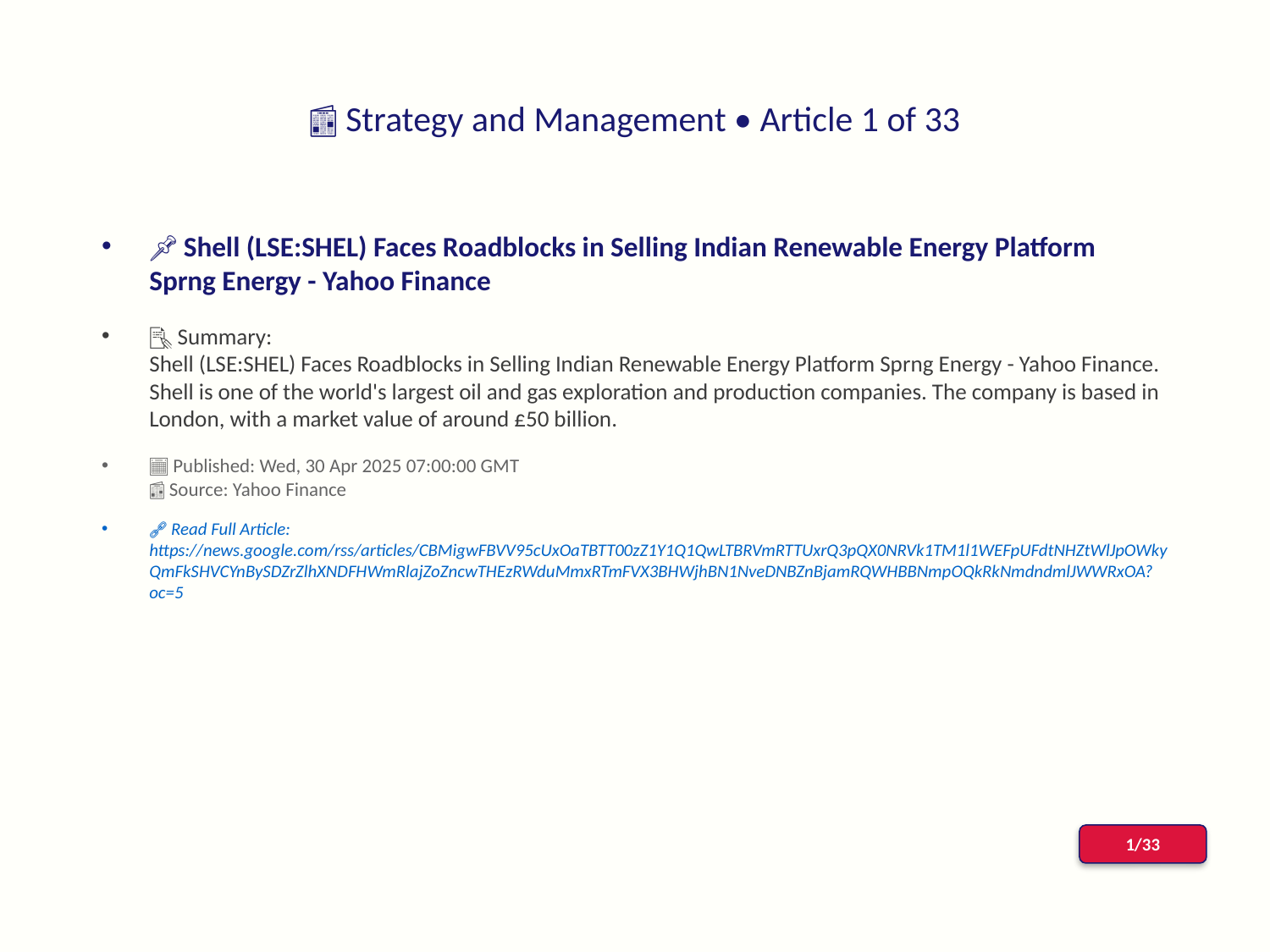

# 📰 Strategy and Management • Article 1 of 33
📌 Shell (LSE:SHEL) Faces Roadblocks in Selling Indian Renewable Energy Platform Sprng Energy - Yahoo Finance
📝 Summary:
Shell (LSE:SHEL) Faces Roadblocks in Selling Indian Renewable Energy Platform Sprng Energy - Yahoo Finance. Shell is one of the world's largest oil and gas exploration and production companies. The company is based in London, with a market value of around £50 billion.
📅 Published: Wed, 30 Apr 2025 07:00:00 GMT
📰 Source: Yahoo Finance
🔗 Read Full Article: https://news.google.com/rss/articles/CBMigwFBVV95cUxOaTBTT00zZ1Y1Q1QwLTBRVmRTTUxrQ3pQX0NRVk1TM1l1WEFpUFdtNHZtWlJpOWkyQmFkSHVCYnBySDZrZlhXNDFHWmRlajZoZncwTHEzRWduMmxRTmFVX3BHWjhBN1NveDNBZnBjamRQWHBBNmpOQkRkNmdndmlJWWRxOA?oc=5
1/33